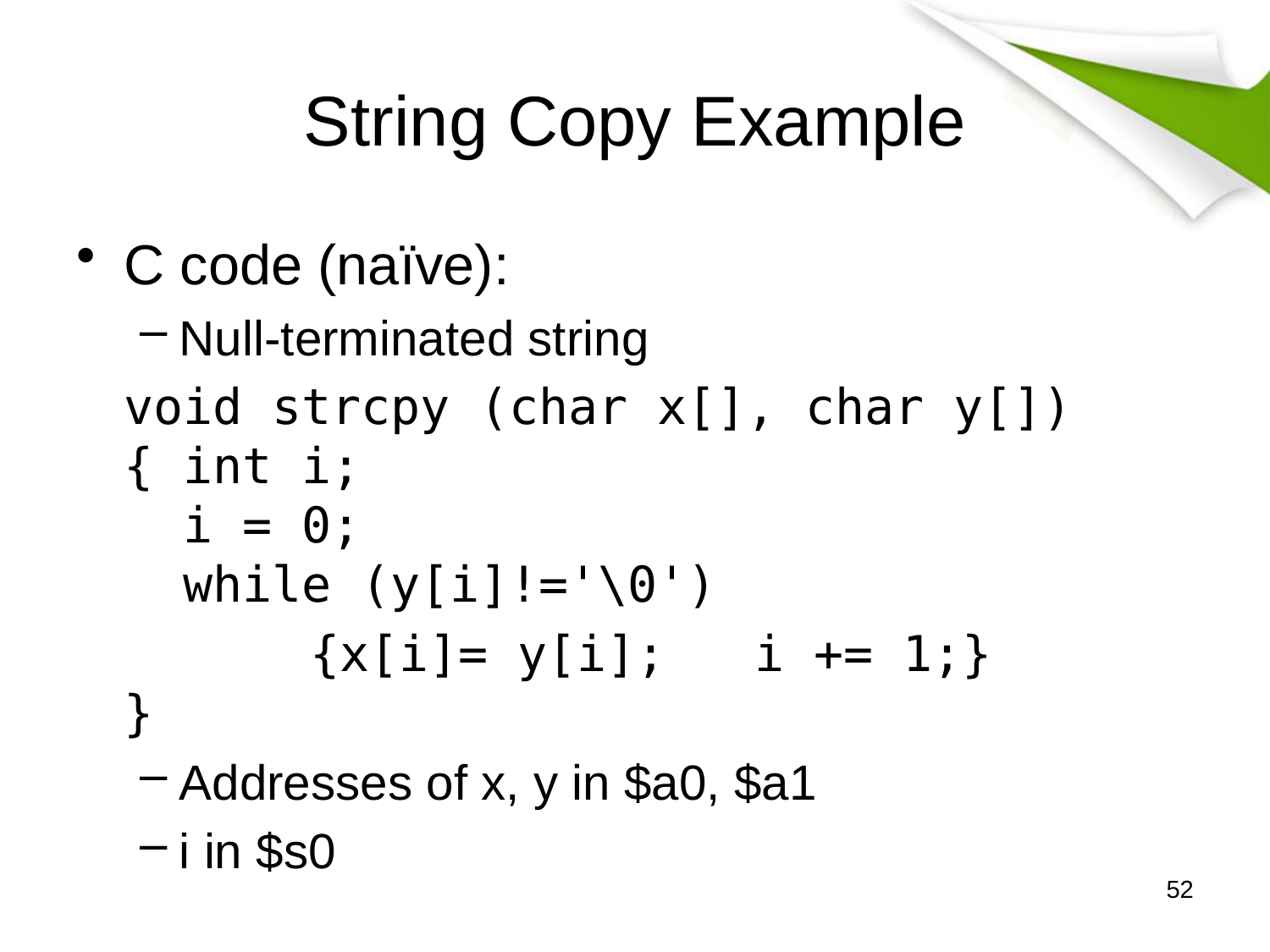

# String Copy Example
C code (naïve):
Null-terminated string
	void strcpy (char x[], char y[])
{ int i;
  i = 0;
  while (y[i]!='\0')
		  {x[i]= y[i];   i += 1;}
}
Addresses of x, y in $a0, $a1
i in $s0
52